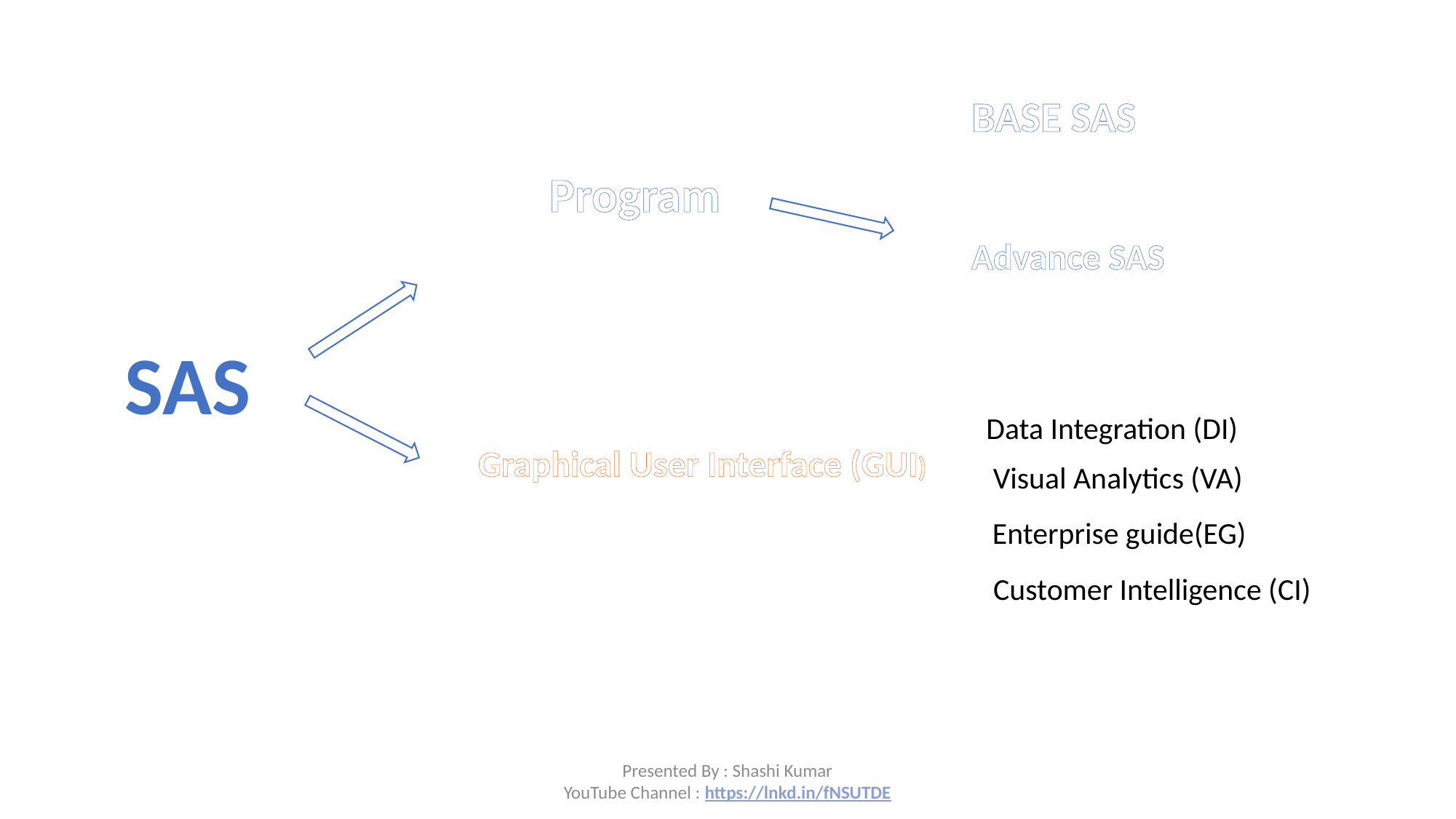

BASE SAS

Program

Advance SAS

SAS
Data Integration (DI)

Graphical User Interface (GUI)
Visual Analytics (VA)
Enterprise guide(EG)
Customer Intelligence (CI)
Presented By : Shashi Kumar
YouTube Channel : https://lnkd.in/fNSUTDE